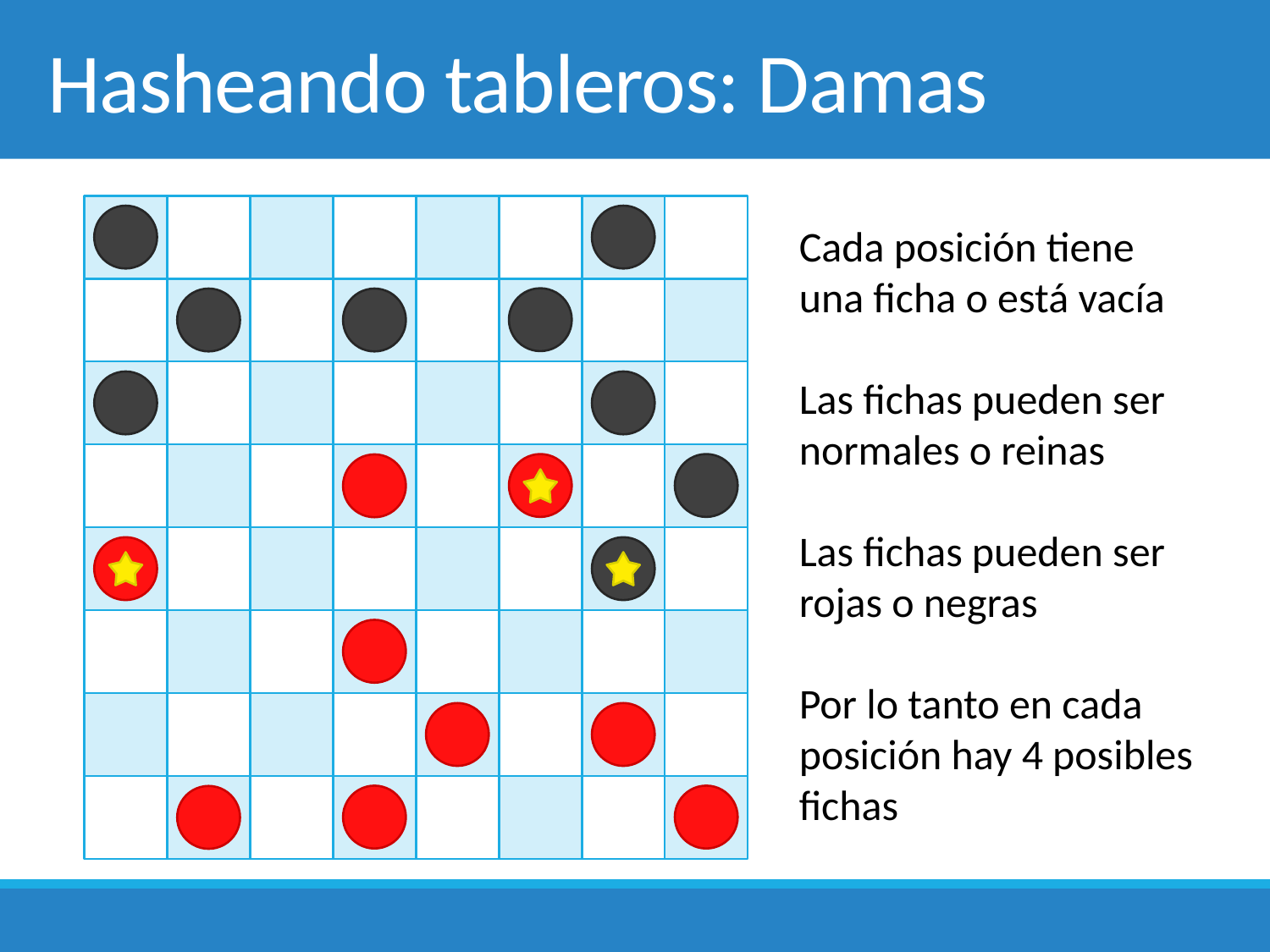

# Hasheando tableros: Damas

Cada posición tiene una ficha o está vacía

Las fichas pueden ser normales o reinas

Las fichas pueden ser rojas o negras

Por lo tanto en cada posición hay 4 posibles fichas